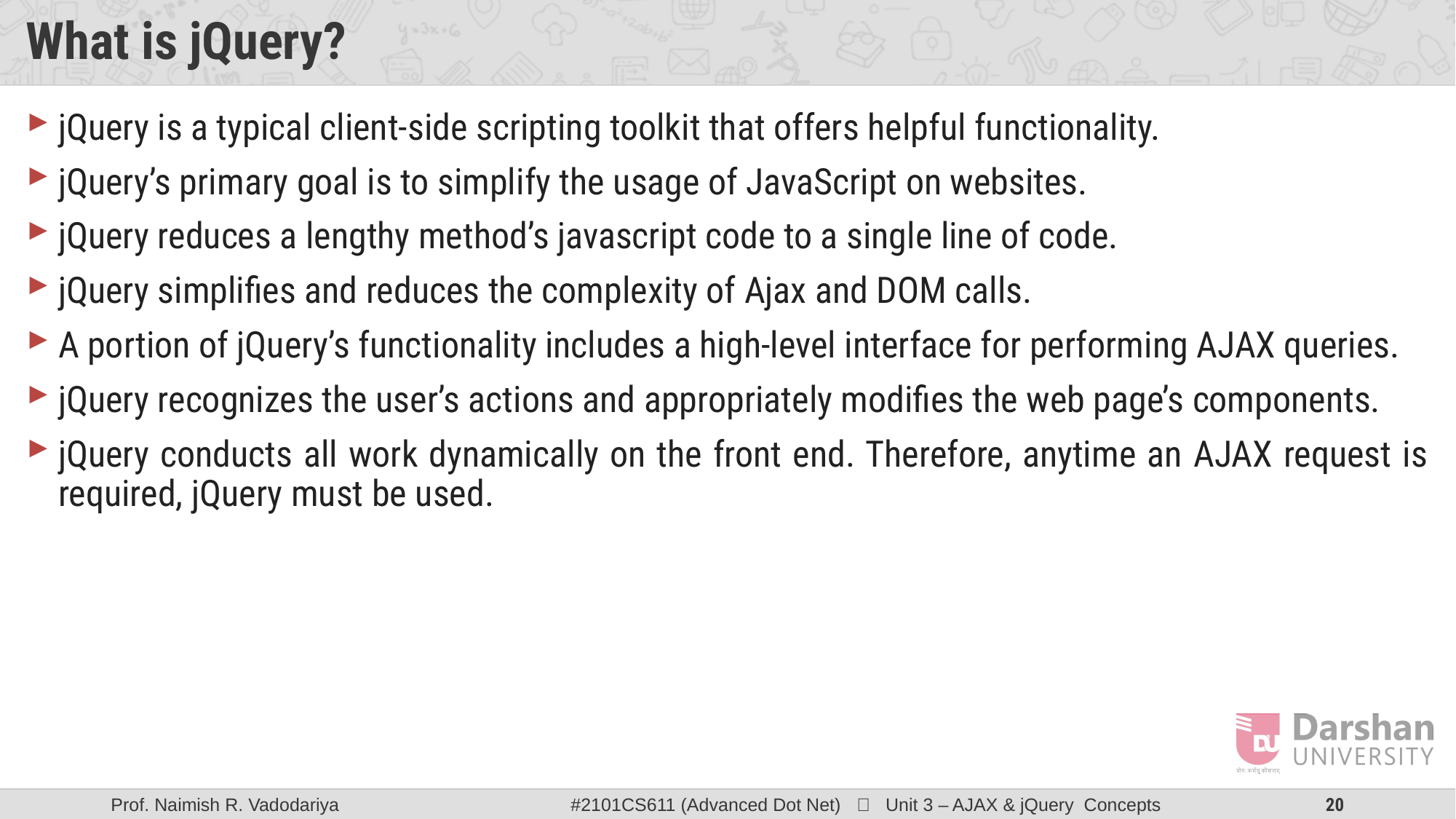

# What is jQuery?
jQuery is a typical client-side scripting toolkit that offers helpful functionality.
jQuery’s primary goal is to simplify the usage of JavaScript on websites.
jQuery reduces a lengthy method’s javascript code to a single line of code.
jQuery simplifies and reduces the complexity of Ajax and DOM calls.
A portion of jQuery’s functionality includes a high-level interface for performing AJAX queries.
jQuery recognizes the user’s actions and appropriately modifies the web page’s components.
jQuery conducts all work dynamically on the front end. Therefore, anytime an AJAX request is required, jQuery must be used.